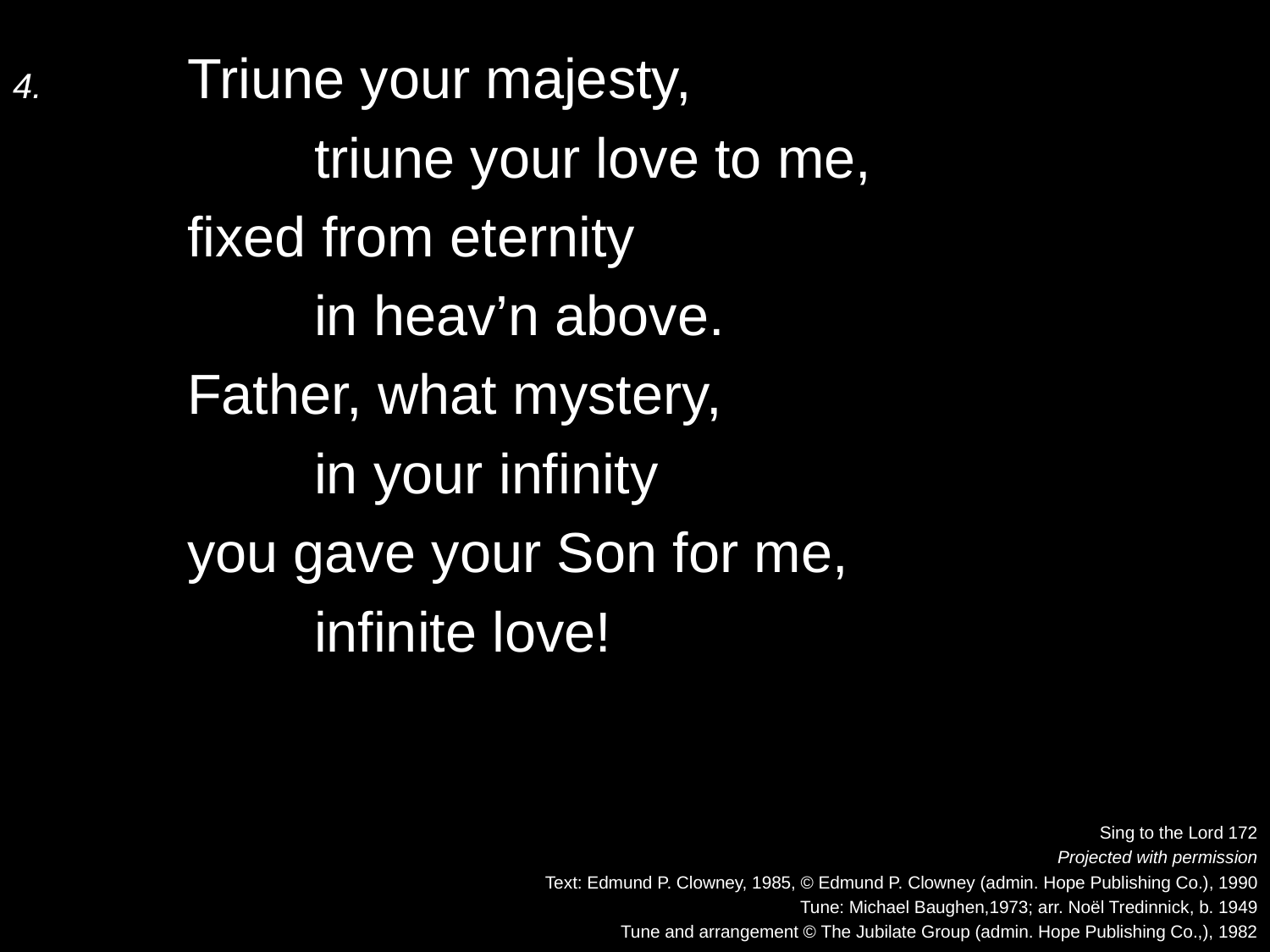

4.	Triune your majesty,
		triune your love to me,
	fixed from eternity
		in heav’n above.
	Father, what mystery,
		in your infinity
	you gave your Son for me,
		infinite love!
Sing to the Lord 172
Projected with permission
Text: Edmund P. Clowney, 1985, © Edmund P. Clowney (admin. Hope Publishing Co.), 1990
Tune: Michael Baughen,1973; arr. Noël Tredinnick, b. 1949
Tune and arrangement © The Jubilate Group (admin. Hope Publishing Co.,), 1982